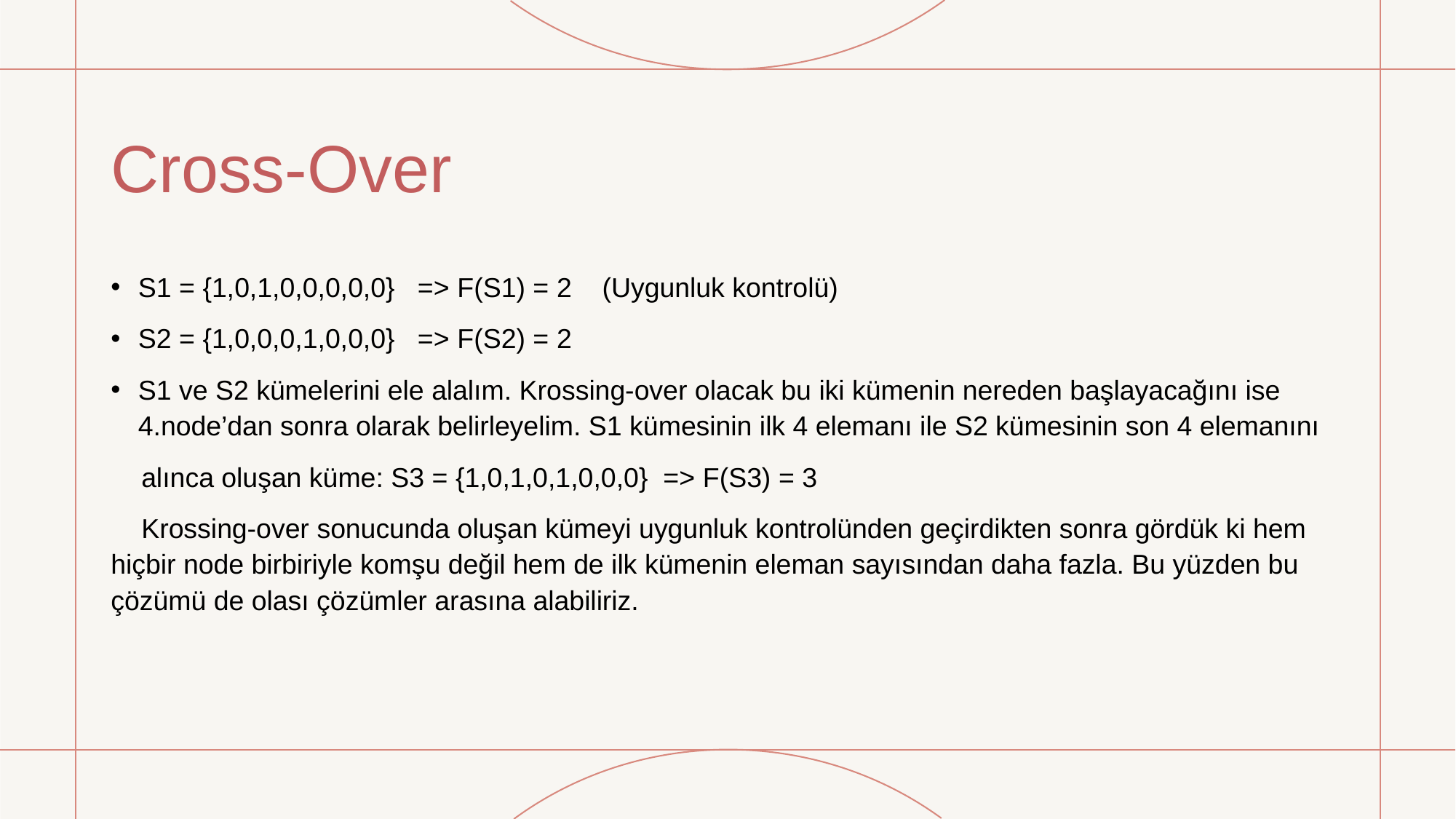

# Cross-Over
S1 = {1,0,1,0,0,0,0,0}   => F(S1) = 2    (Uygunluk kontrolü)
S2 = {1,0,0,0,1,0,0,0}   => F(S2) = 2
S1 ve S2 kümelerini ele alalım. Krossing-over olacak bu iki kümenin nereden başlayacağını ise 4.node’dan sonra olarak belirleyelim. S1 kümesinin ilk 4 elemanı ile S2 kümesinin son 4 elemanını
    alınca oluşan küme: S3 = {1,0,1,0,1,0,0,0}  => F(S3) = 3
    Krossing-over sonucunda oluşan kümeyi uygunluk kontrolünden geçirdikten sonra gördük ki hem hiçbir node birbiriyle komşu değil hem de ilk kümenin eleman sayısından daha fazla. Bu yüzden bu çözümü de olası çözümler arasına alabiliriz.